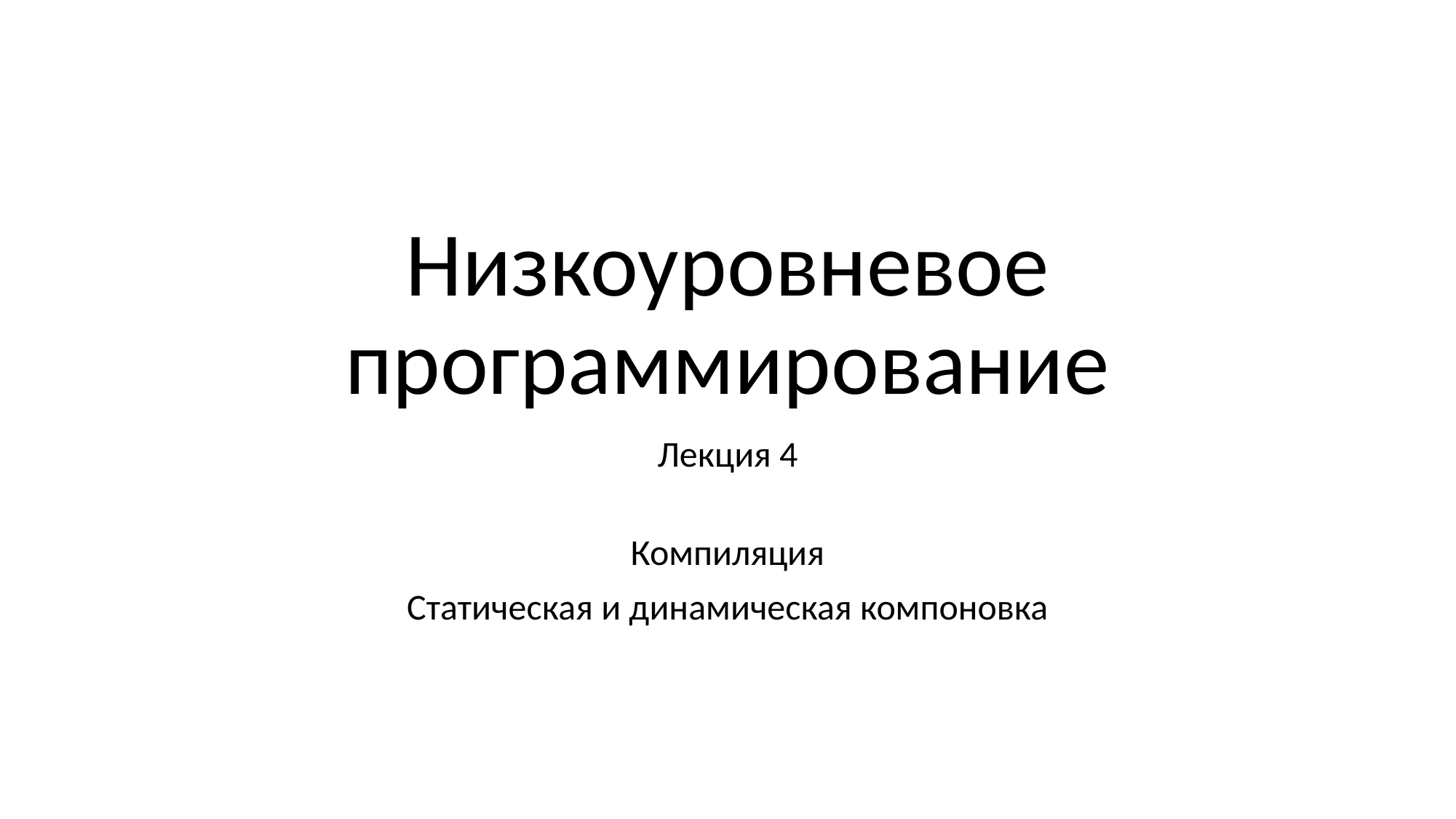

# Низкоуровневое программирование
Лекция 4
Компиляция
Статическая и динамическая компоновка